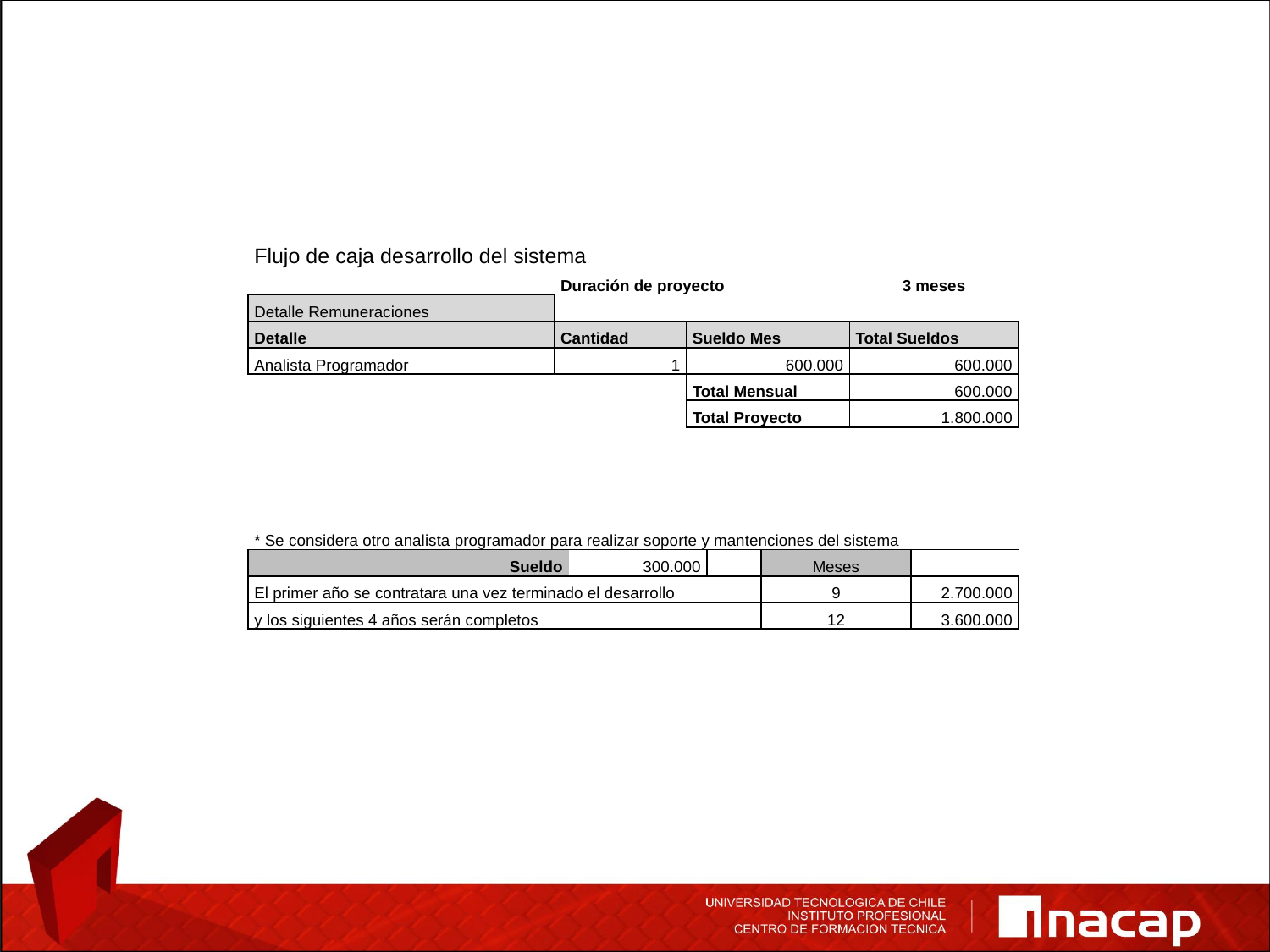

| Flujo de caja desarrollo del sistema |  |  |  |
| --- | --- | --- | --- |
|  | Duración de proyecto |  | 3 meses |
| Detalle Remuneraciones |  |  |  |
| Detalle | Cantidad | Sueldo Mes | Total Sueldos |
| Analista Programador | 1 | 600.000 | 600.000 |
|  |  | Total Mensual | 600.000 |
|  |  | Total Proyecto | 1.800.000 |
| \* Se considera otro analista programador para realizar soporte y mantenciones del sistema |  |  |  |  |
| --- | --- | --- | --- | --- |
| Sueldo | 300.000 |  | Meses |  |
| El primer año se contratara una vez terminado el desarrollo |  |  | 9 | 2.700.000 |
| y los siguientes 4 años serán completos |  |  | 12 | 3.600.000 |